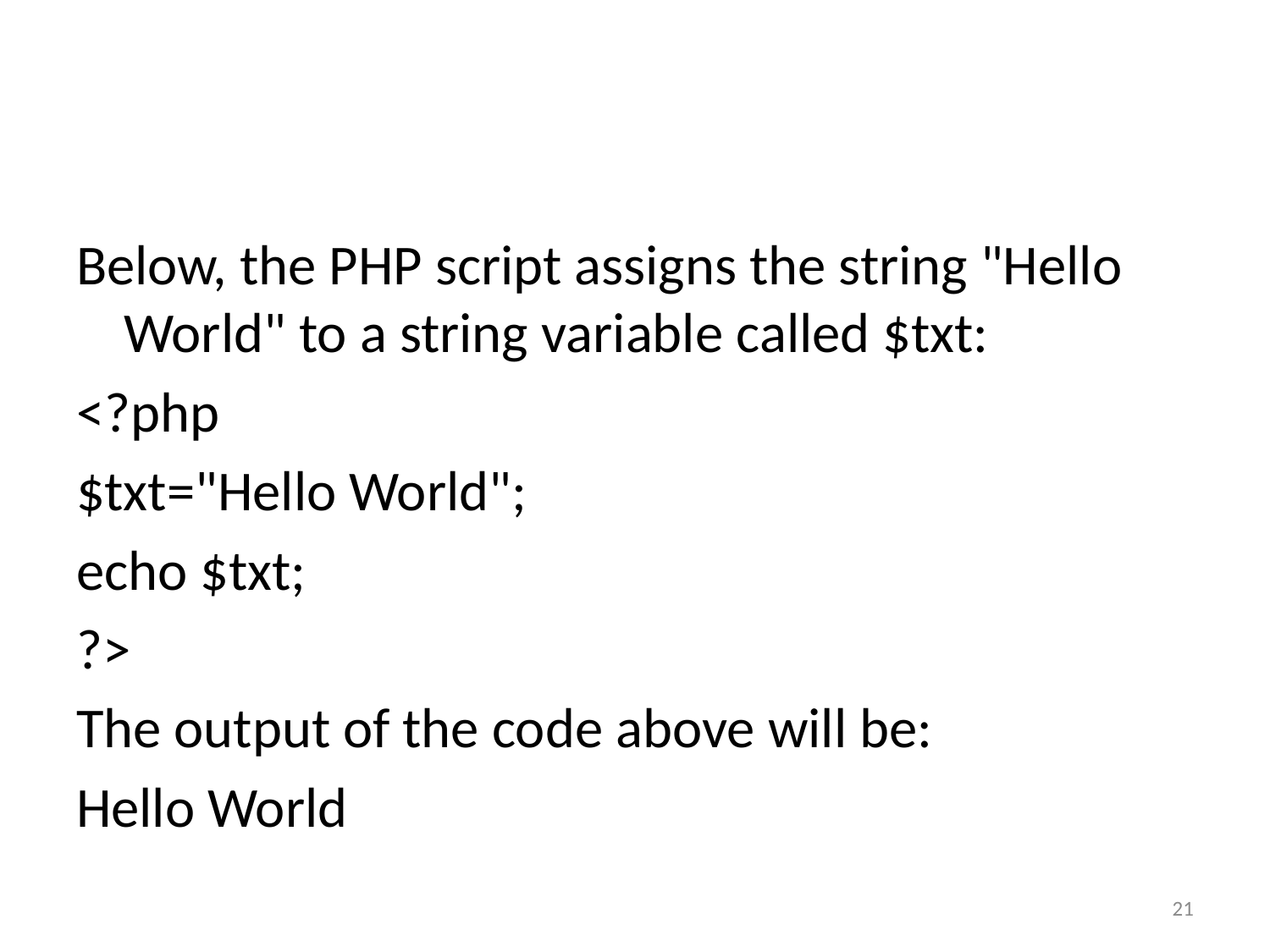

#
Below, the PHP script assigns the string "Hello World" to a string variable called $txt:
<?php
$txt="Hello World";
echo $txt;
?>
The output of the code above will be:
Hello World
21